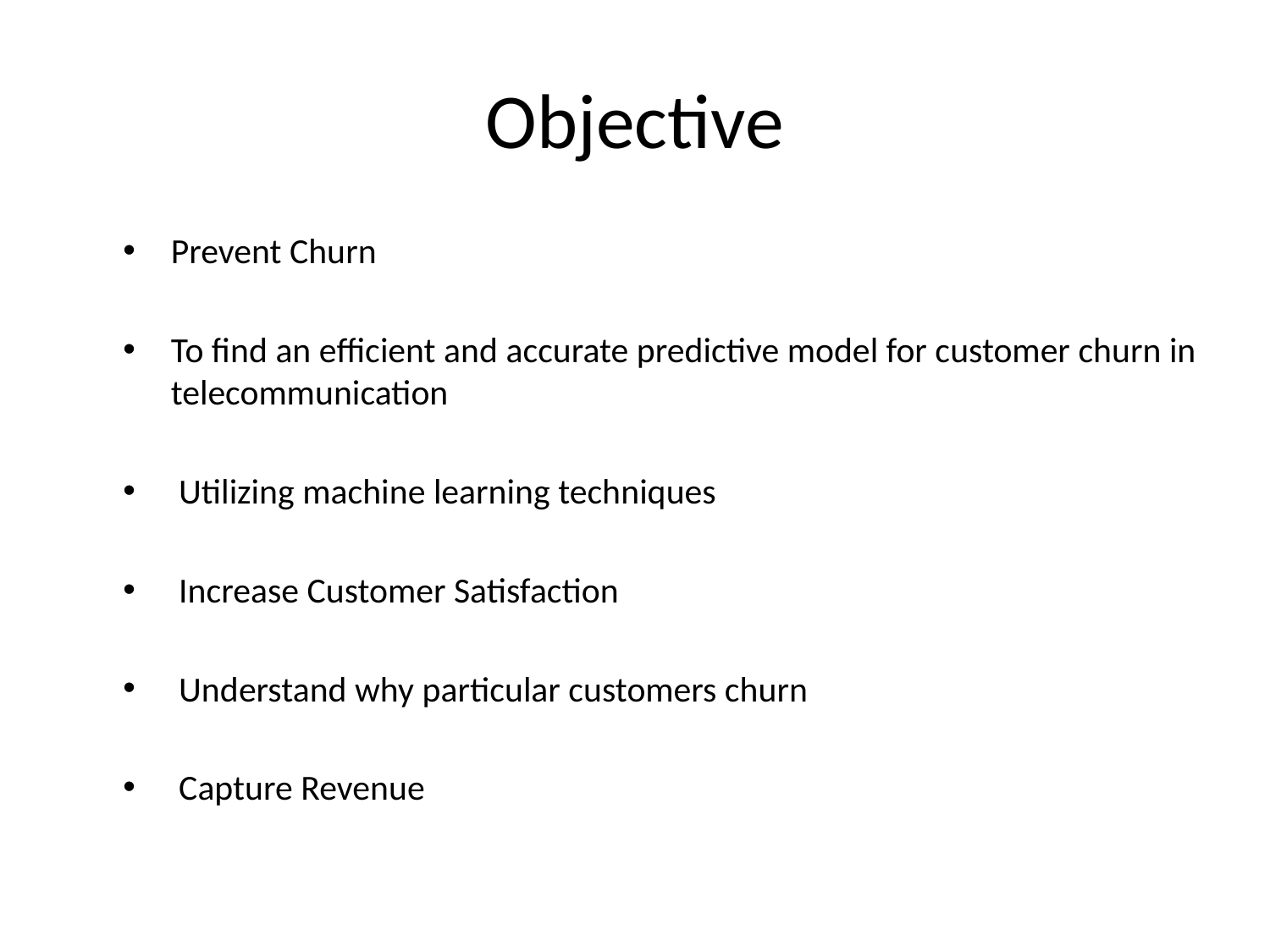

# Objective
Prevent Churn

To find an efficient and accurate predictive model for customer churn in telecommunication

 Utilizing machine learning techniques

 Increase Customer Satisfaction

 Understand why particular customers churn

 Capture Revenue